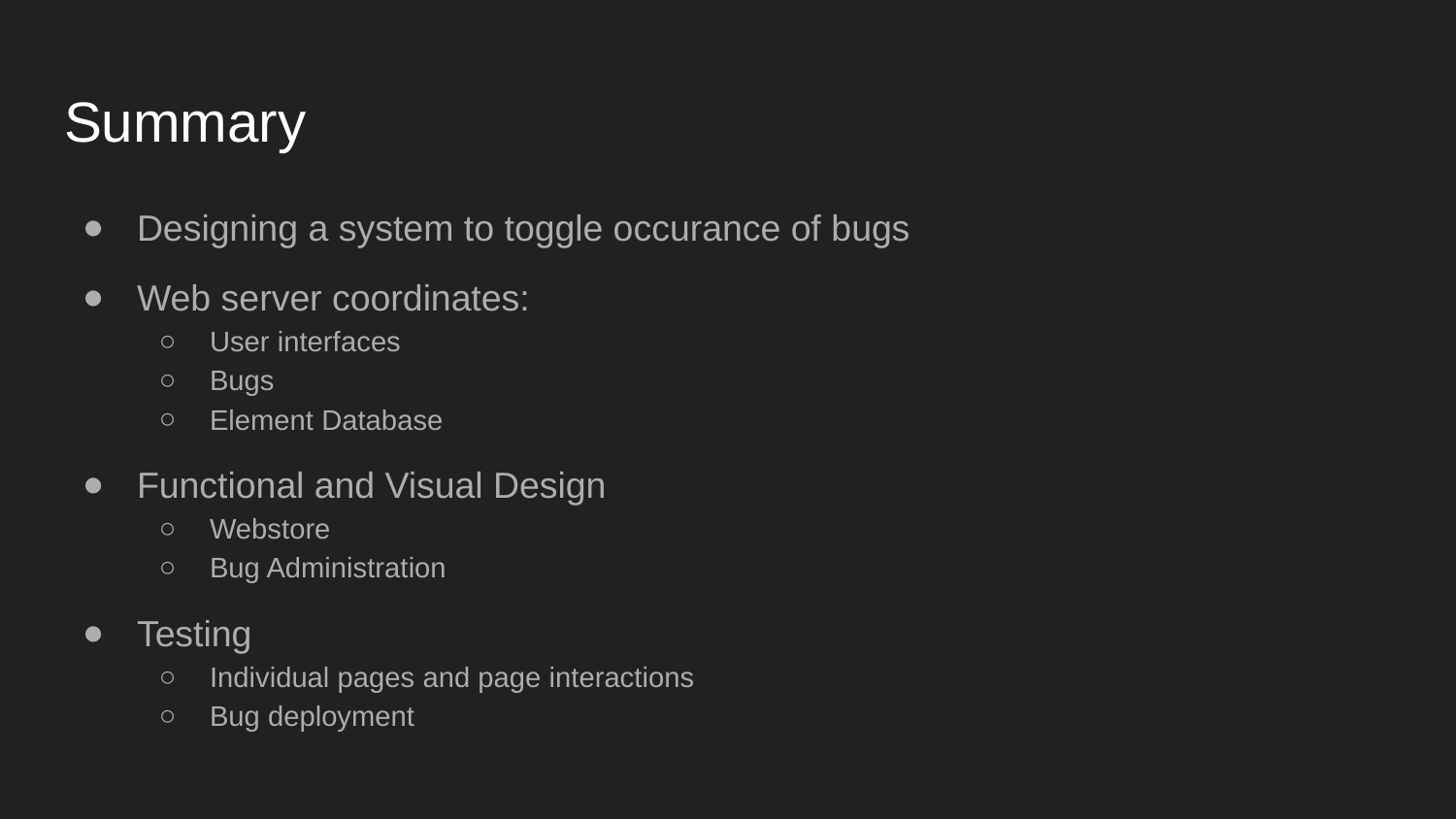

# Summary
Designing a system to toggle occurance of bugs
Web server coordinates:
User interfaces
Bugs
Element Database
Functional and Visual Design
Webstore
Bug Administration
Testing
Individual pages and page interactions
Bug deployment